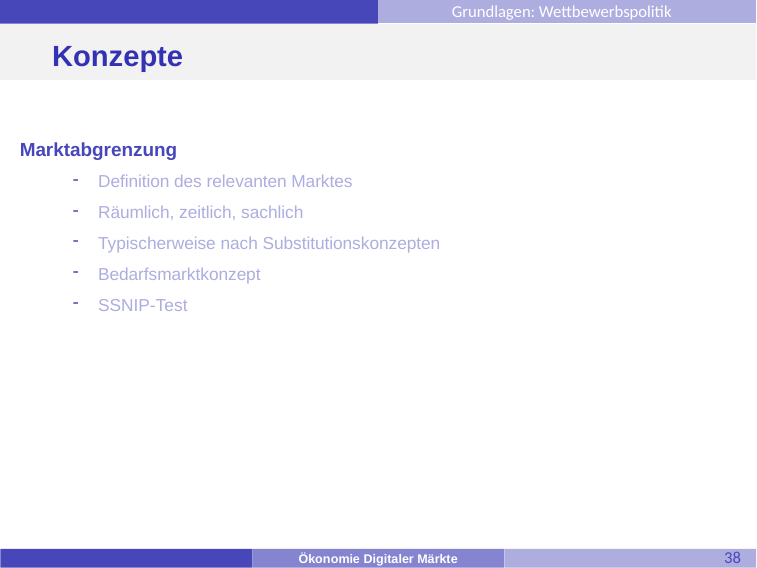

Grundlagen: Wettbewerbspolitik
# Konzepte
Marktabgrenzung
Definition des relevanten Marktes
Räumlich, zeitlich, sachlich
Typischerweise nach Substitutionskonzepten
Bedarfsmarktkonzept
SSNIP-Test
38